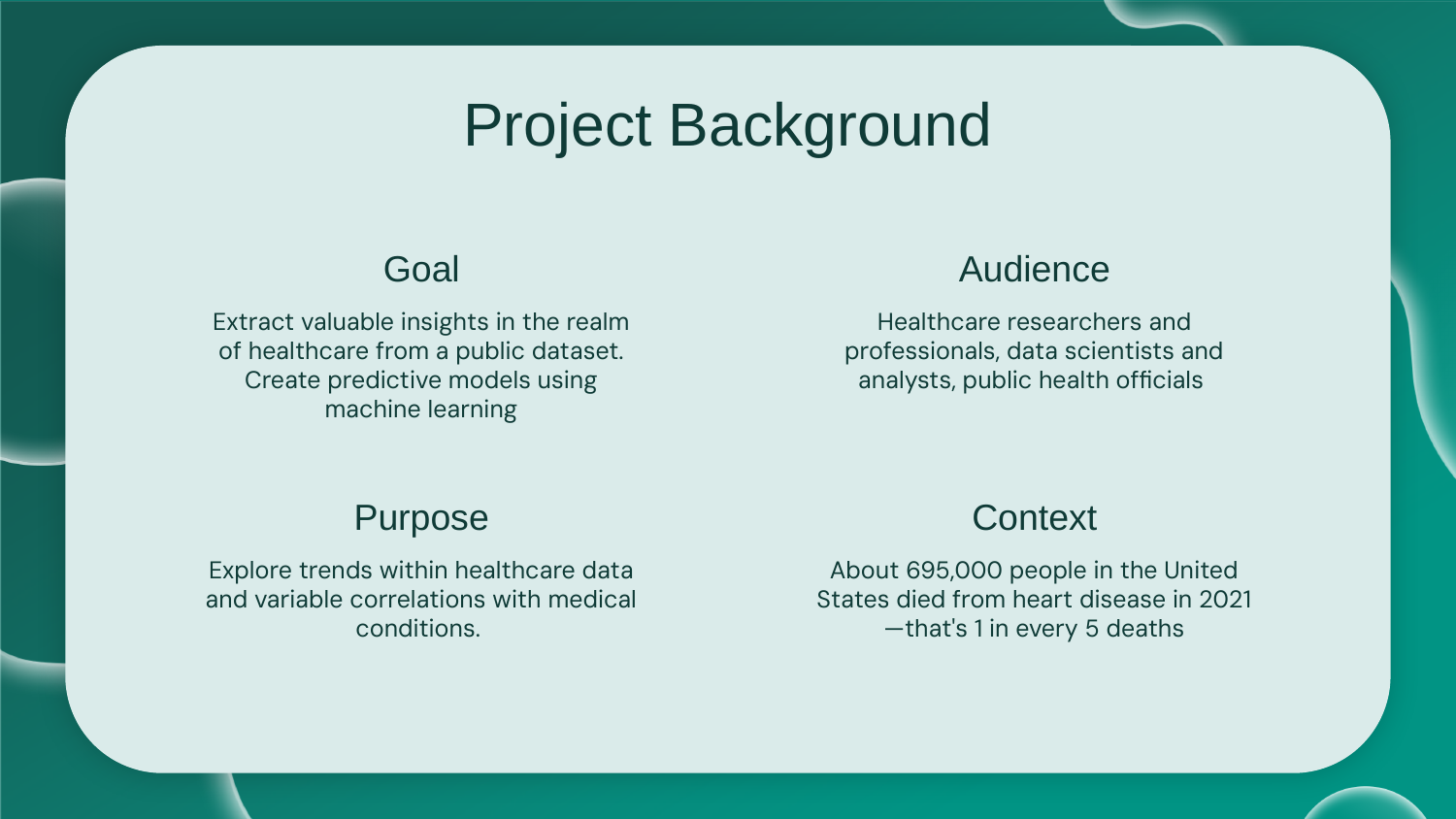

# Project Background
Goal
Audience
Extract valuable insights in the realm of healthcare from a public dataset. Create predictive models using machine learning

Healthcare researchers and professionals, data scientists and analysts, public health officials

Purpose
Context
Explore trends within healthcare data and variable correlations with medical conditions.
About 695,000 people in the United States died from heart disease in 2021—that's 1 in every 5 deaths